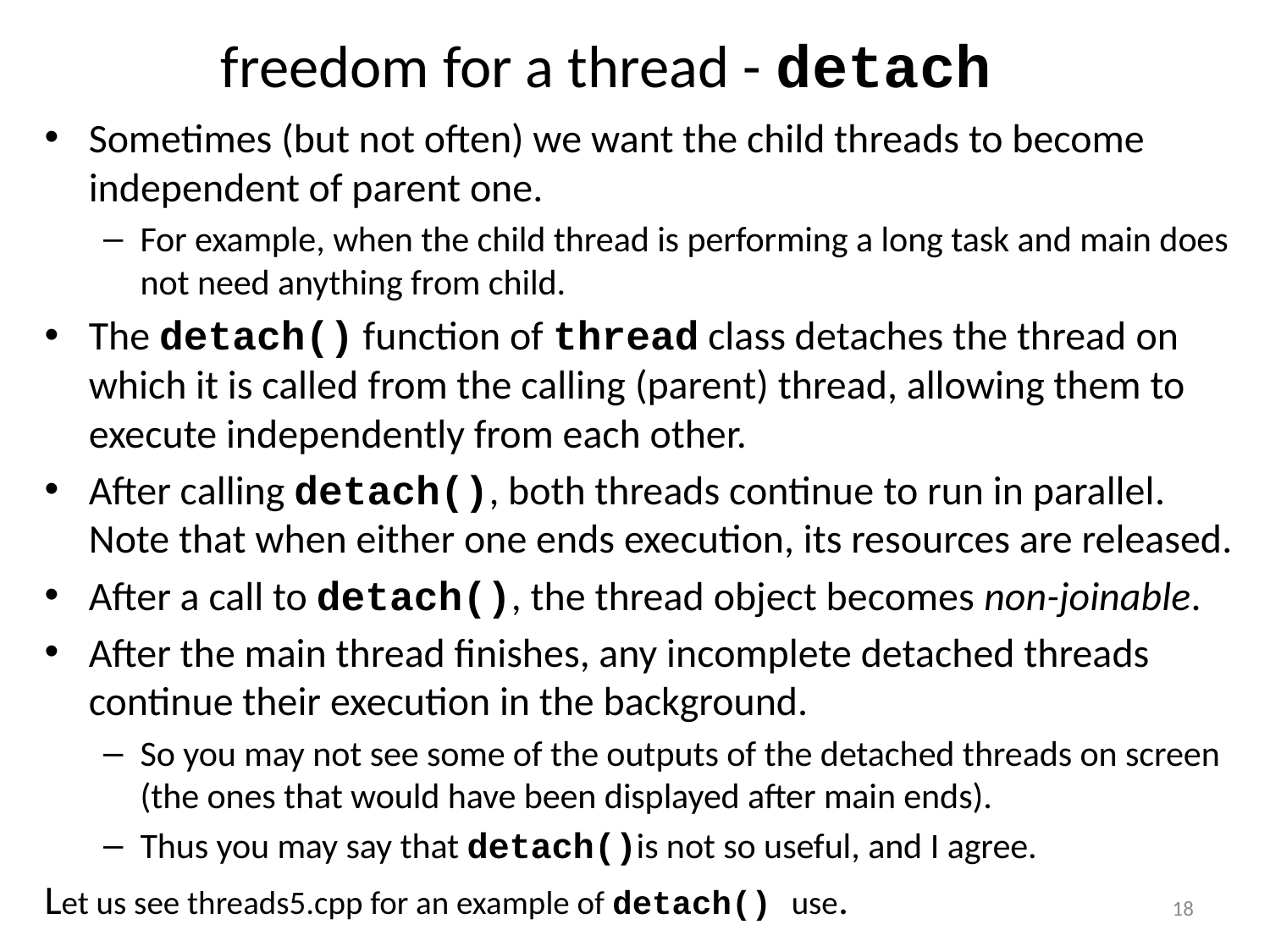

# freedom for a thread - detach
Sometimes (but not often) we want the child threads to become independent of parent one.
For example, when the child thread is performing a long task and main does not need anything from child.
The detach() function of thread class detaches the thread on which it is called from the calling (parent) thread, allowing them to execute independently from each other.
After calling detach(), both threads continue to run in parallel. Note that when either one ends execution, its resources are released.
After a call to detach(), the thread object becomes non-joinable.
After the main thread finishes, any incomplete detached threads continue their execution in the background.
So you may not see some of the outputs of the detached threads on screen (the ones that would have been displayed after main ends).
Thus you may say that detach()is not so useful, and I agree.
Let us see threads5.cpp for an example of detach() use.

18